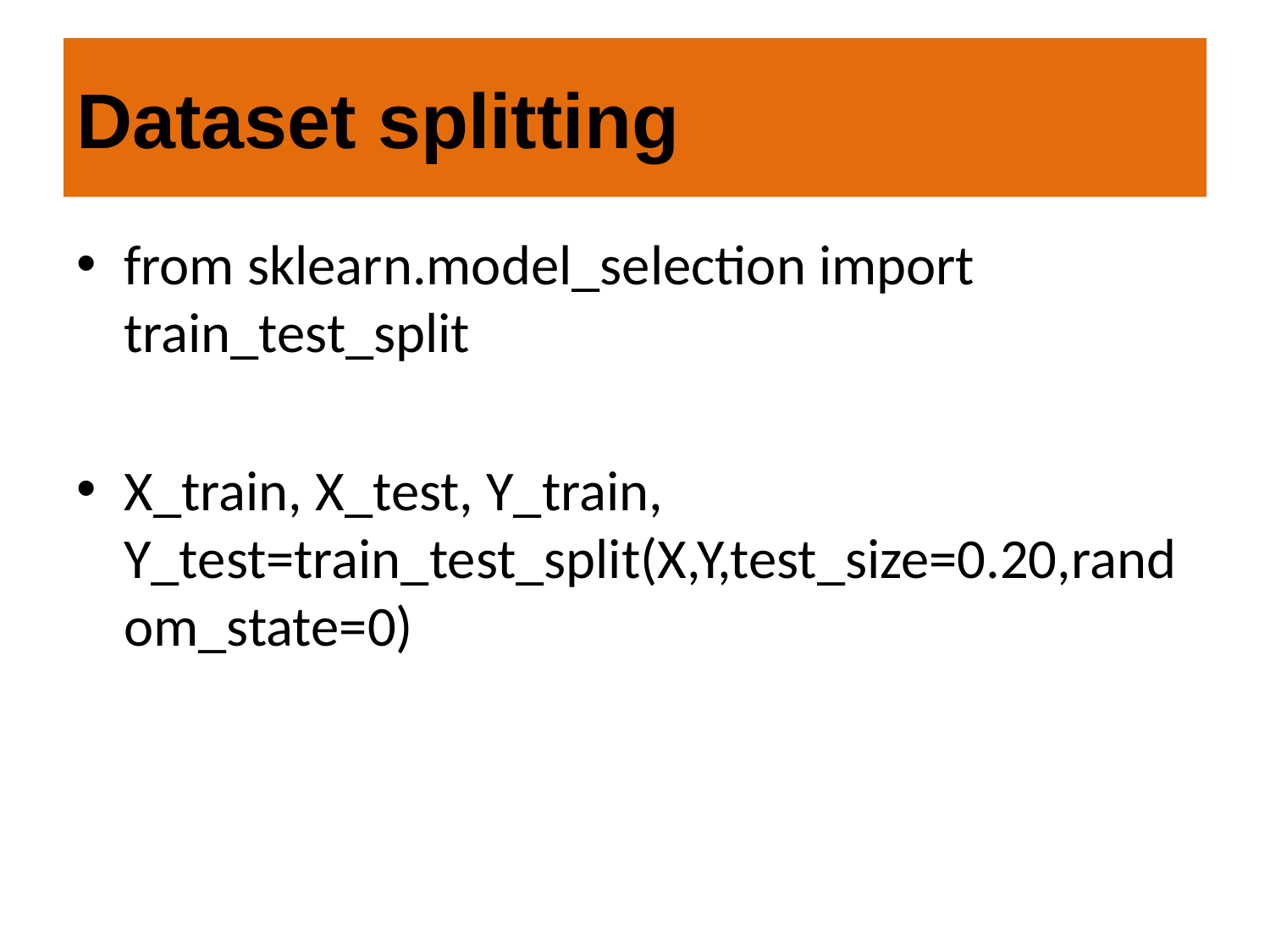

# Dataset splitting
from sklearn.model_selection import train_test_split

X_train, X_test, Y_train, Y_test=train_test_split(X,Y,test_size=0.20,random_state=0)